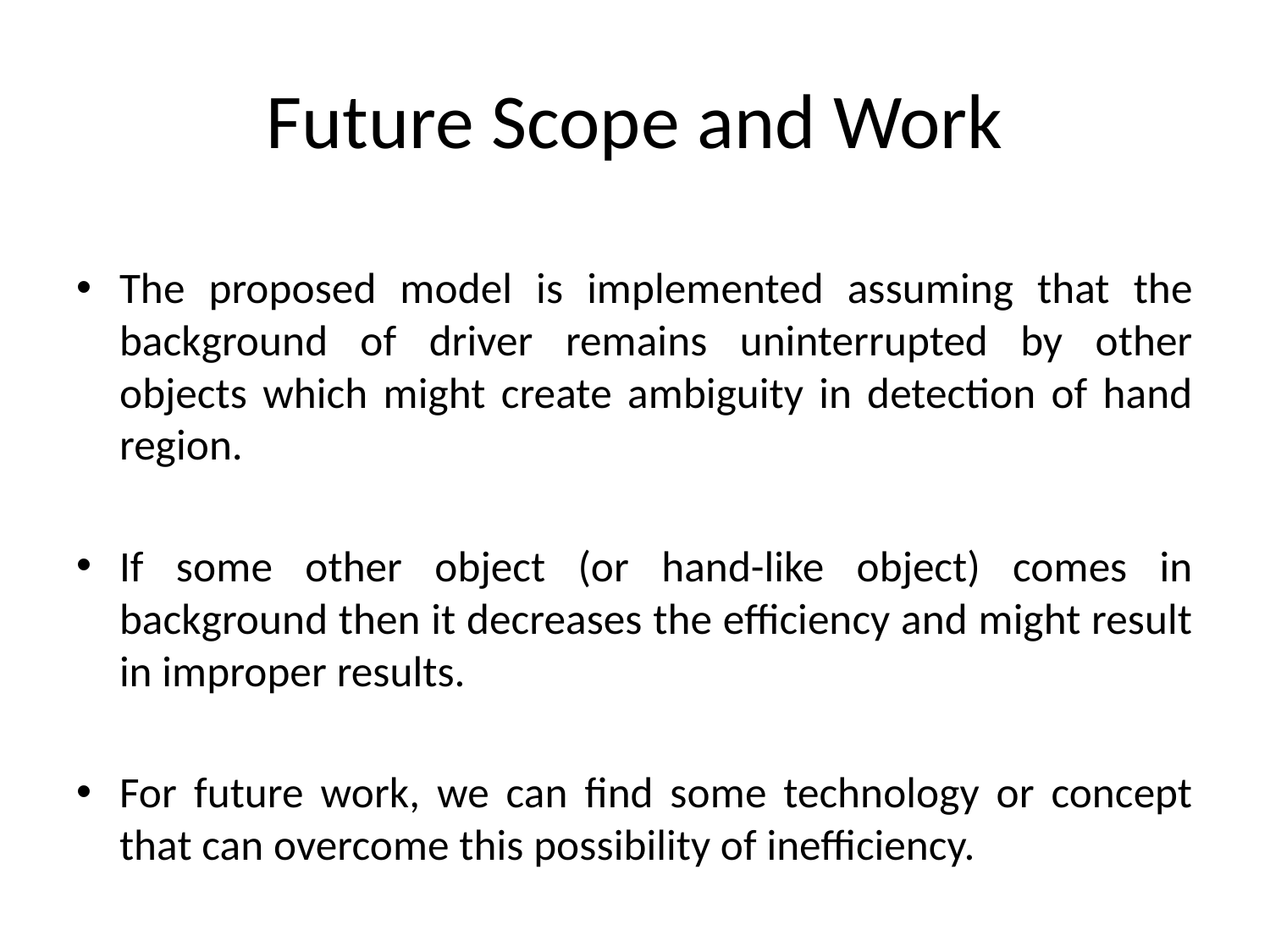

# Future Scope and Work
The proposed model is implemented assuming that the background of driver remains uninterrupted by other objects which might create ambiguity in detection of hand region.

If some other object (or hand-like object) comes in background then it decreases the efficiency and might result in improper results.

For future work, we can find some technology or concept that can overcome this possibility of inefficiency.